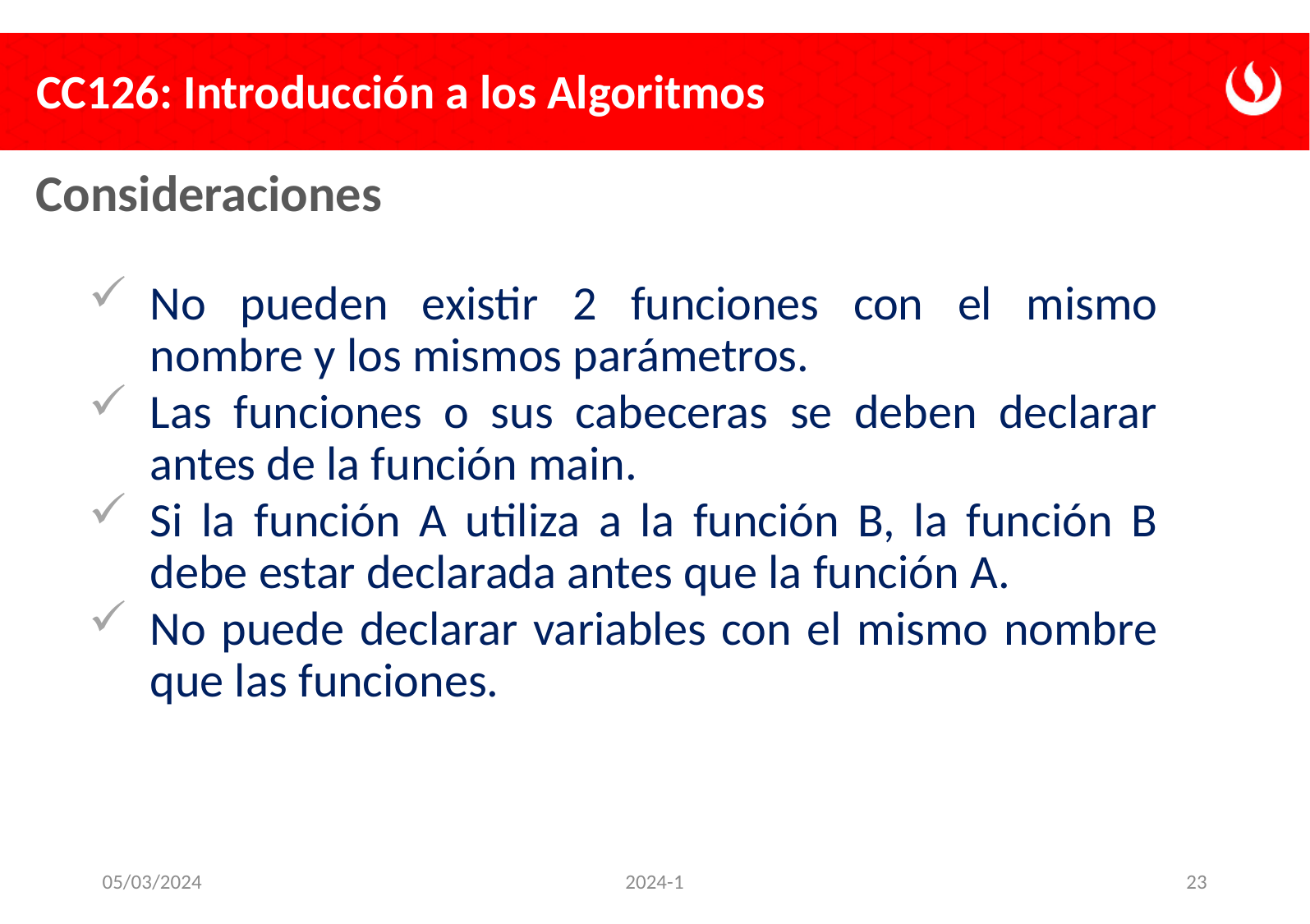

# Consideraciones
No pueden existir 2 funciones con el mismo nombre y los mismos parámetros.
Las funciones o sus cabeceras se deben declarar antes de la función main.
Si la función A utiliza a la función B, la función B debe estar declarada antes que la función A.
No puede declarar variables con el mismo nombre que las funciones.
05/03/2024
2024-1
23